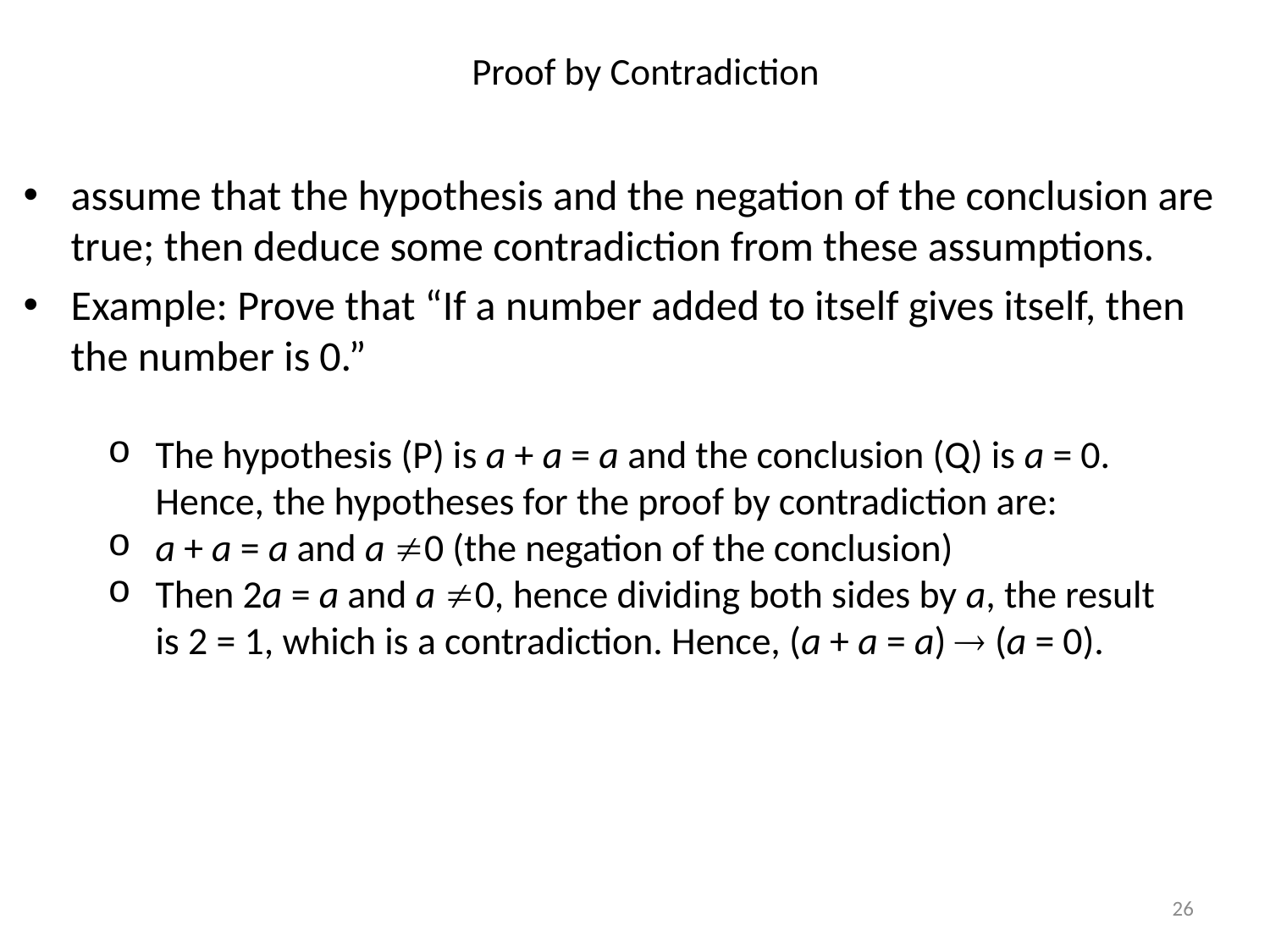

# Proof by Contradiction
assume that the hypothesis and the negation of the conclusion are true; then deduce some contradiction from these assumptions.
Example: Prove that “If a number added to itself gives itself, then the number is 0.”
The hypothesis (P) is a + a = a and the conclusion (Q) is a = 0. Hence, the hypotheses for the proof by contradiction are:
a + a = a and a ≠0 (the negation of the conclusion)
Then 2a = a and a ≠0, hence dividing both sides by a, the result is 2 = 1, which is a contradiction. Hence, (a + a = a) → (a = 0).

26